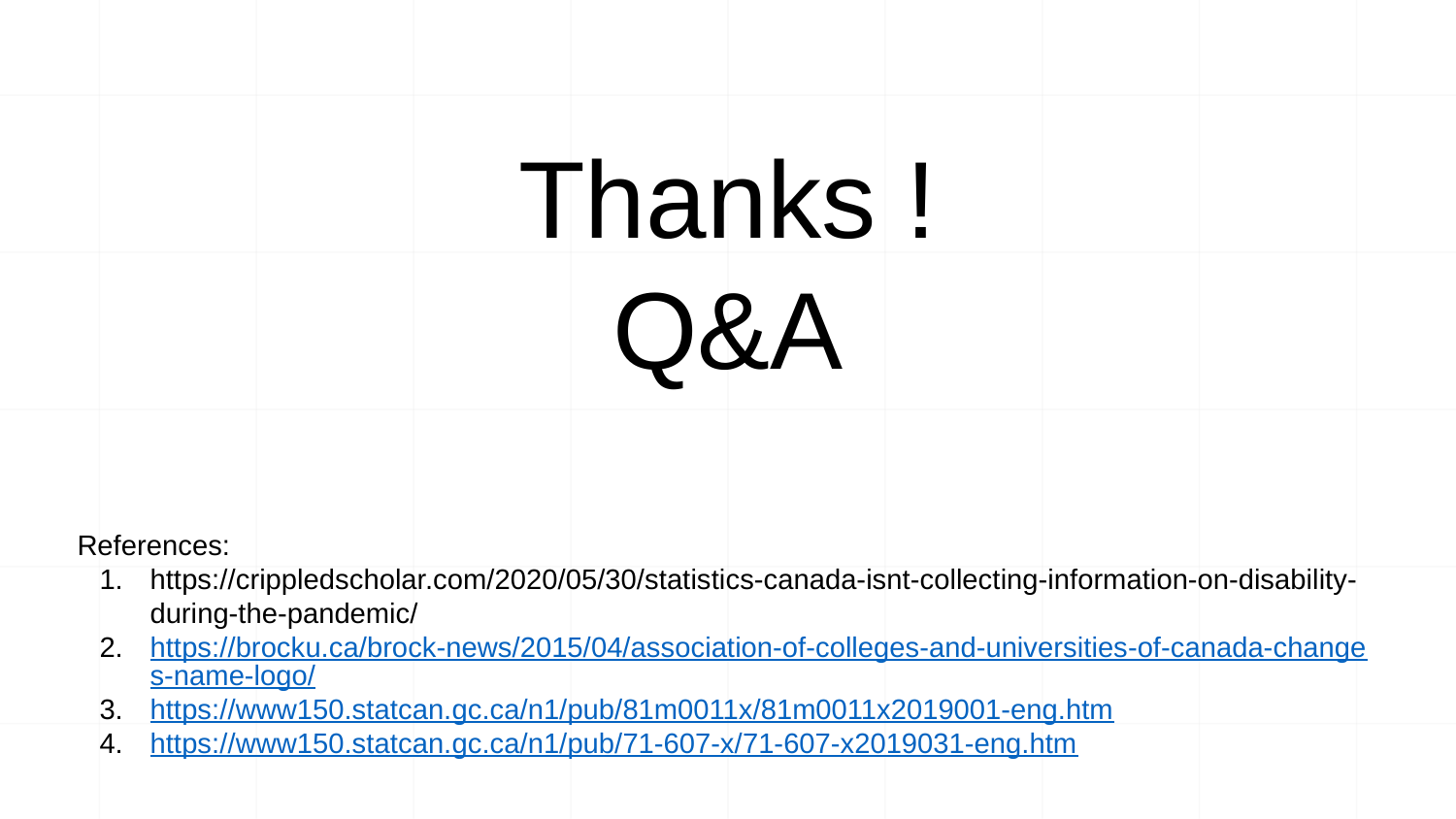

Thanks !
Q&A
References:
https://crippledscholar.com/2020/05/30/statistics-canada-isnt-collecting-information-on-disability-during-the-pandemic/
https://brocku.ca/brock-news/2015/04/association-of-colleges-and-universities-of-canada-changes-name-logo/
https://www150.statcan.gc.ca/n1/pub/81m0011x/81m0011x2019001-eng.htm
https://www150.statcan.gc.ca/n1/pub/71-607-x/71-607-x2019031-eng.htm